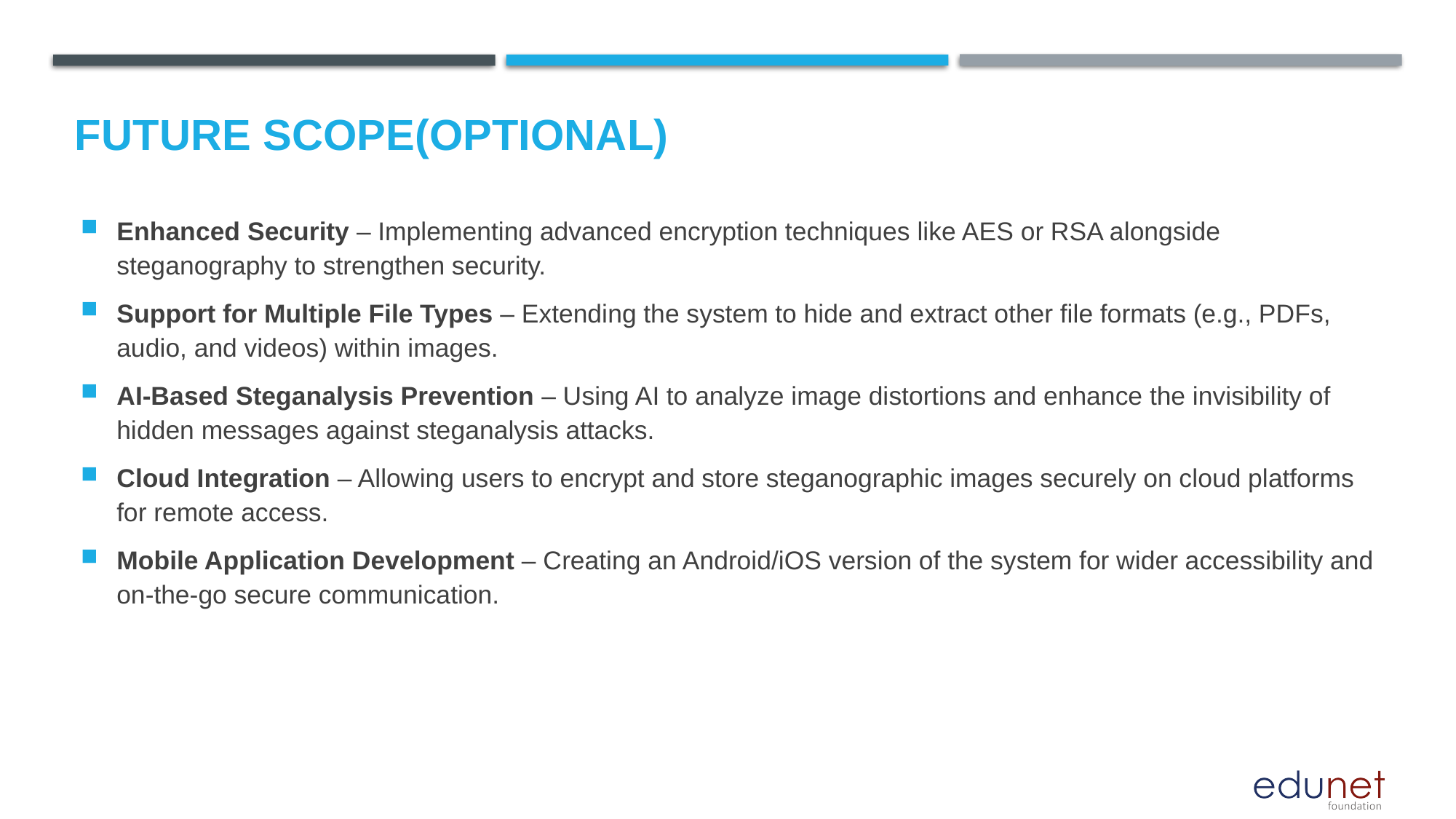

Future scope(optional)
Enhanced Security – Implementing advanced encryption techniques like AES or RSA alongside steganography to strengthen security.
Support for Multiple File Types – Extending the system to hide and extract other file formats (e.g., PDFs, audio, and videos) within images.
AI-Based Steganalysis Prevention – Using AI to analyze image distortions and enhance the invisibility of hidden messages against steganalysis attacks.
Cloud Integration – Allowing users to encrypt and store steganographic images securely on cloud platforms for remote access.
Mobile Application Development – Creating an Android/iOS version of the system for wider accessibility and on-the-go secure communication.